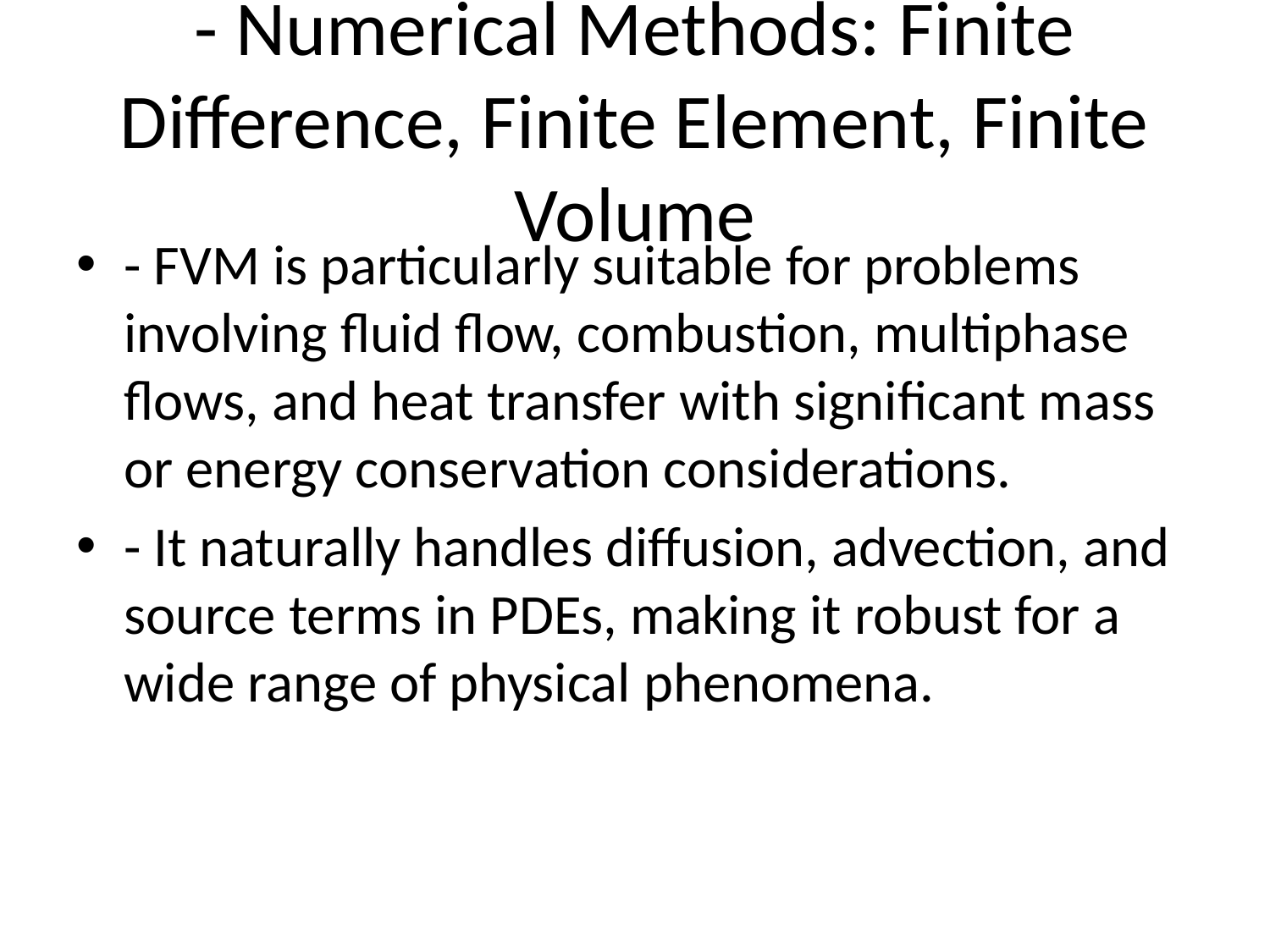

# - Numerical Methods: Finite Difference, Finite Element, Finite Volume
- FVM is particularly suitable for problems involving fluid flow, combustion, multiphase flows, and heat transfer with significant mass or energy conservation considerations.
- It naturally handles diffusion, advection, and source terms in PDEs, making it robust for a wide range of physical phenomena.